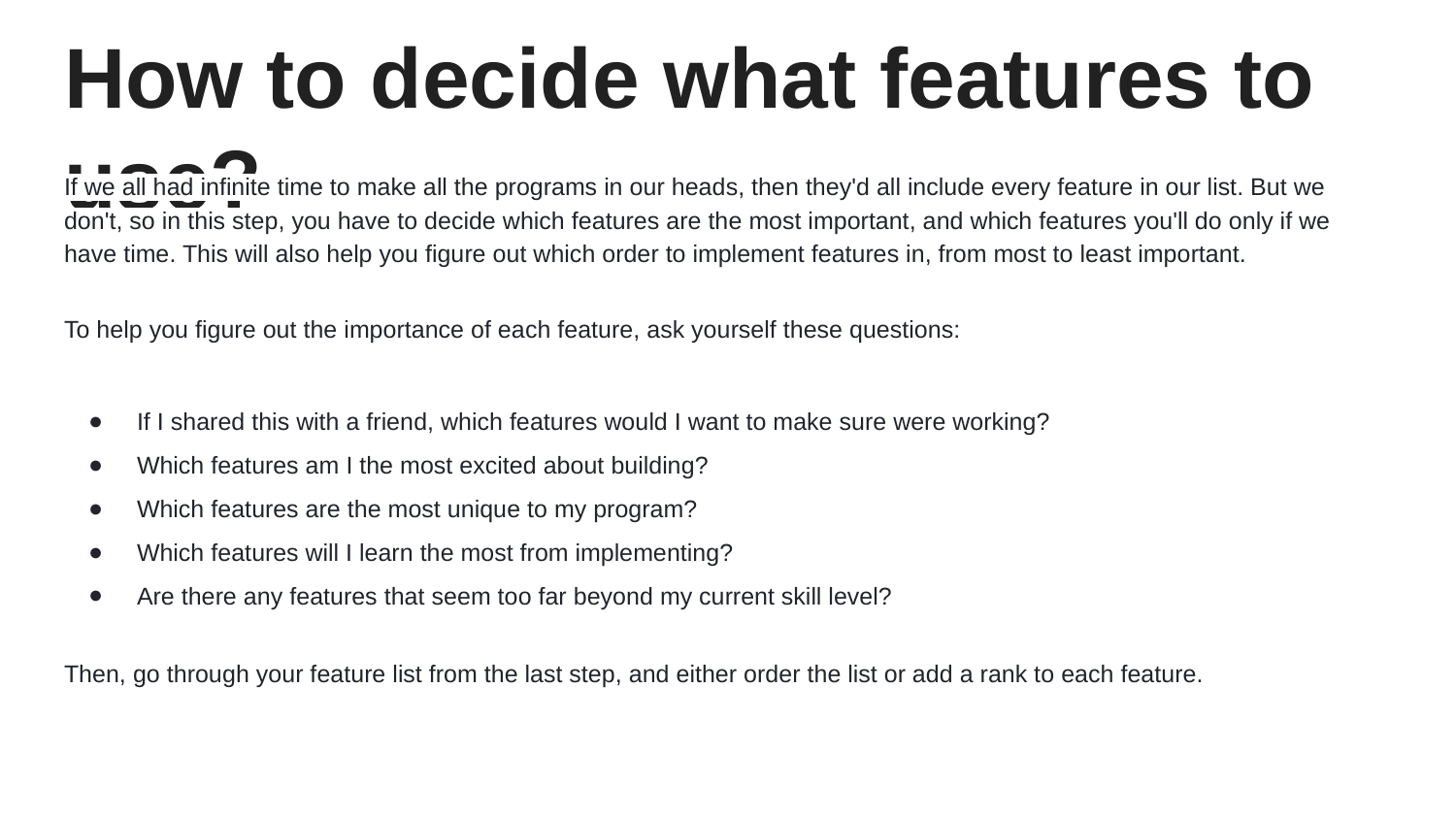

# How to decide what features to use?
If we all had infinite time to make all the programs in our heads, then they'd all include every feature in our list. But we don't, so in this step, you have to decide which features are the most important, and which features you'll do only if we have time. This will also help you figure out which order to implement features in, from most to least important.
To help you figure out the importance of each feature, ask yourself these questions:
If I shared this with a friend, which features would I want to make sure were working?
Which features am I the most excited about building?
Which features are the most unique to my program?
Which features will I learn the most from implementing?
Are there any features that seem too far beyond my current skill level?
Then, go through your feature list from the last step, and either order the list or add a rank to each feature.